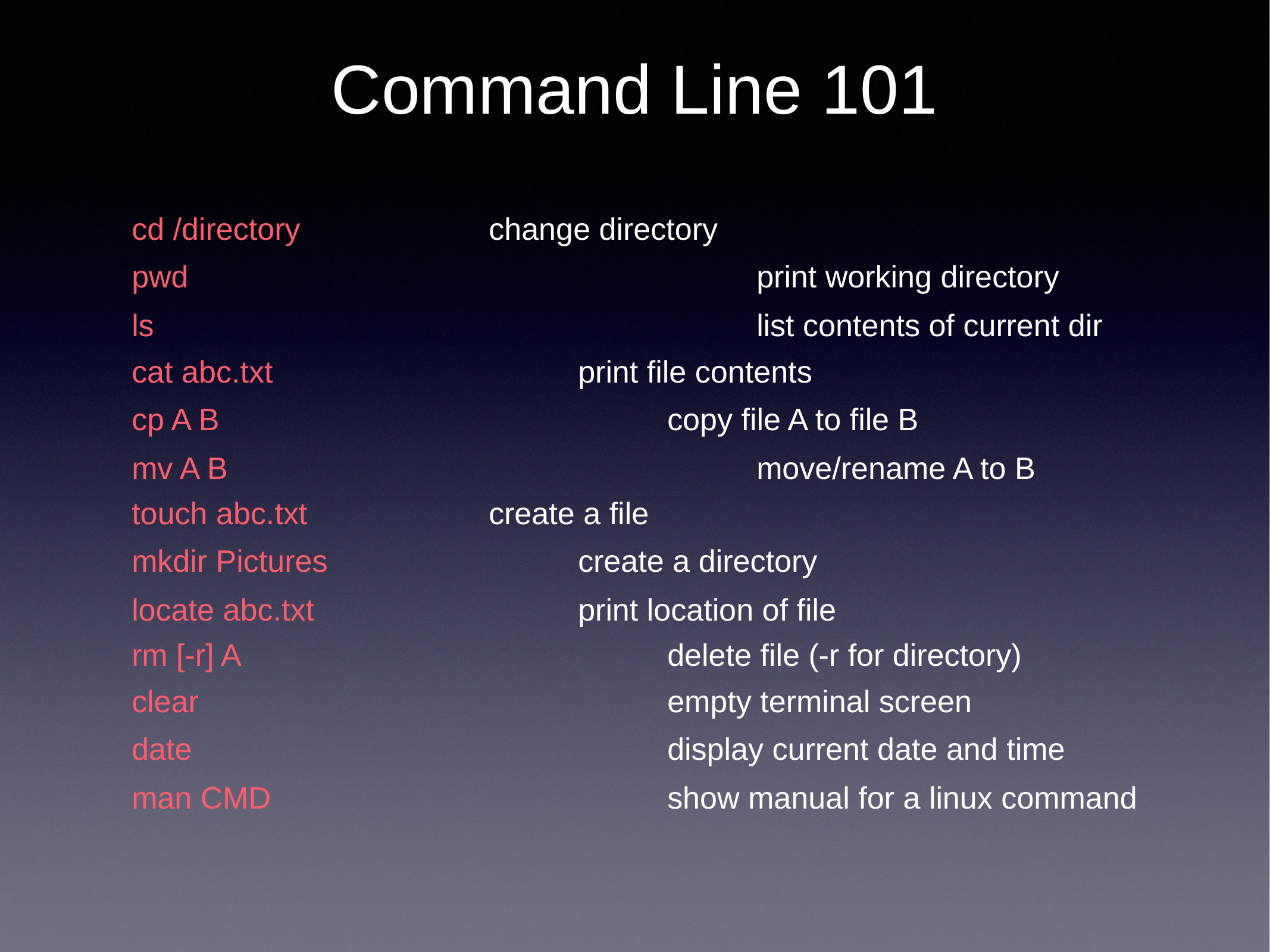

# Command Line 101
cd /directory			change directory
pwd							print working directory
ls							list contents of current dir
cat abc.txt				print file contents
cp A B						copy file A to file B
mv A B						move/rename A to B
touch abc.txt			create a file
mkdir Pictures			create a directory
locate abc.txt			print location of file
rm [-r] A					delete file (-r for directory)
clear						empty terminal screen
date						display current date and time
man CMD					show manual for a linux command